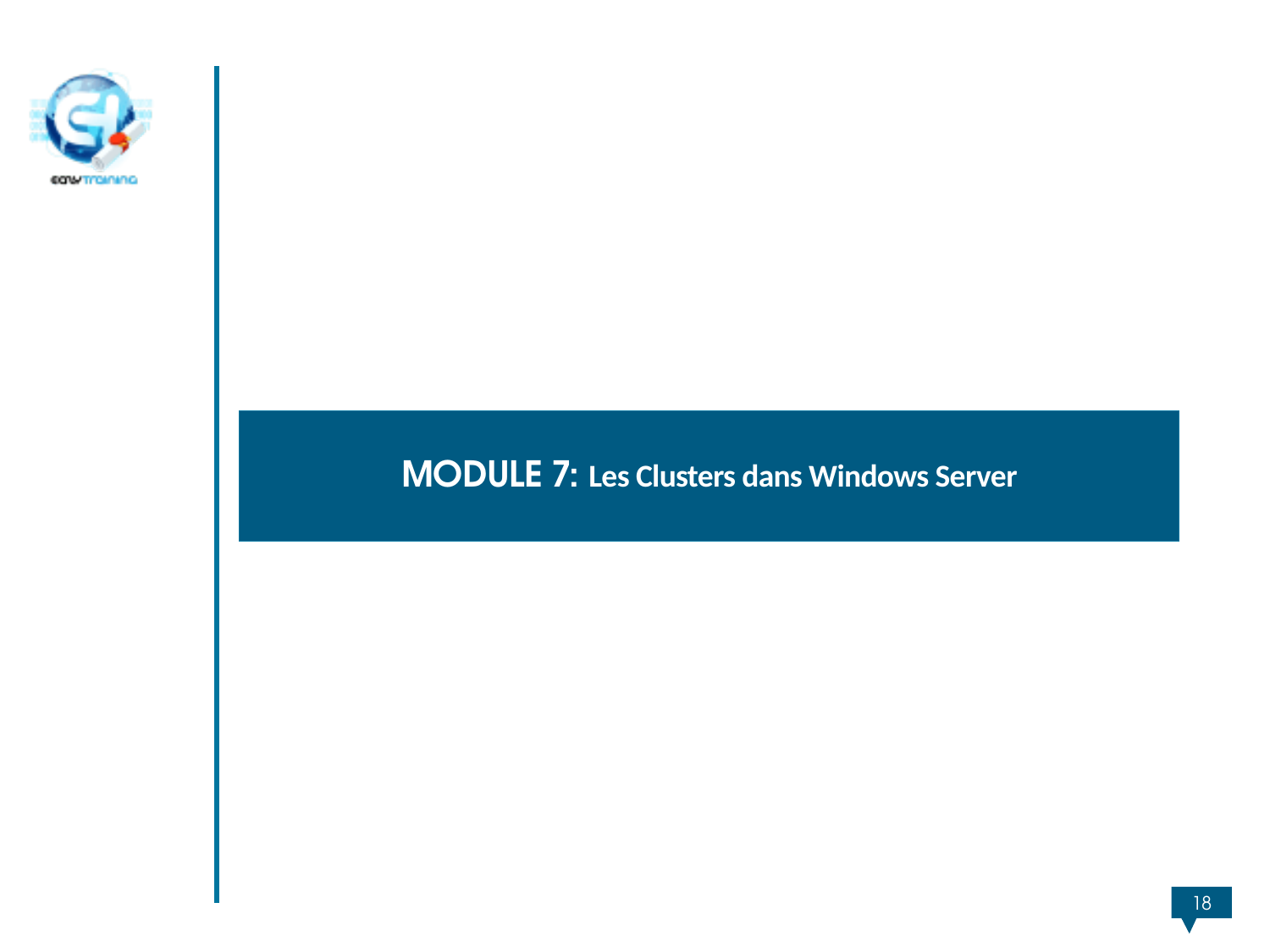

# MODULE 7: Les Clusters dans Windows Server